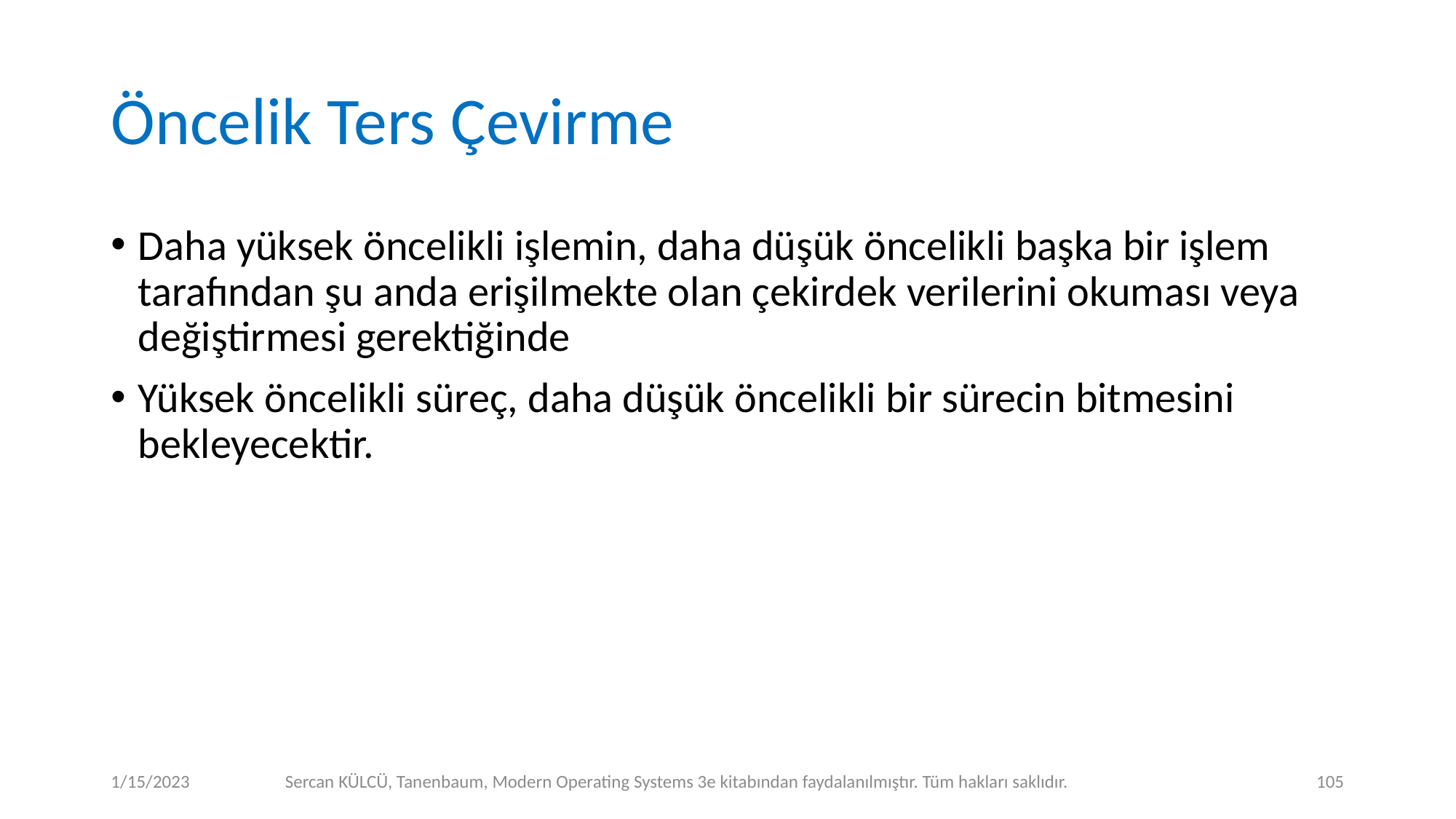

# Öncelik Ters Çevirme
Daha yüksek öncelikli işlemin, daha düşük öncelikli başka bir işlem tarafından şu anda erişilmekte olan çekirdek verilerini okuması veya değiştirmesi gerektiğinde
Yüksek öncelikli süreç, daha düşük öncelikli bir sürecin bitmesini bekleyecektir.
1/15/2023
Sercan KÜLCÜ, Tanenbaum, Modern Operating Systems 3e kitabından faydalanılmıştır. Tüm hakları saklıdır.
105